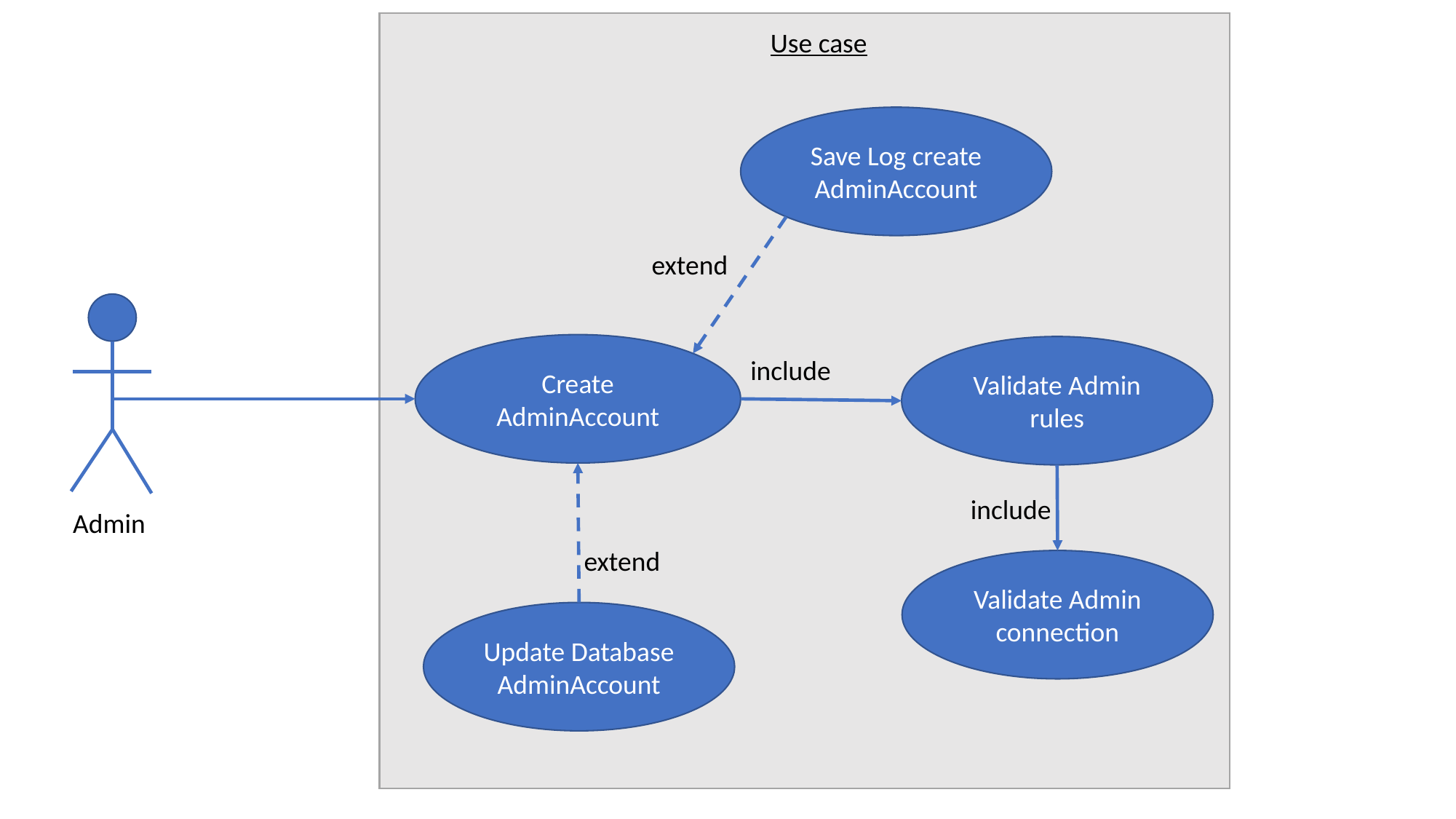

Use case
Save Log create AdminAccount
extend

Create AdminAccount
Validate Admin rules
include
include
Admin
extend
Validate Admin connection
Update Database AdminAccount